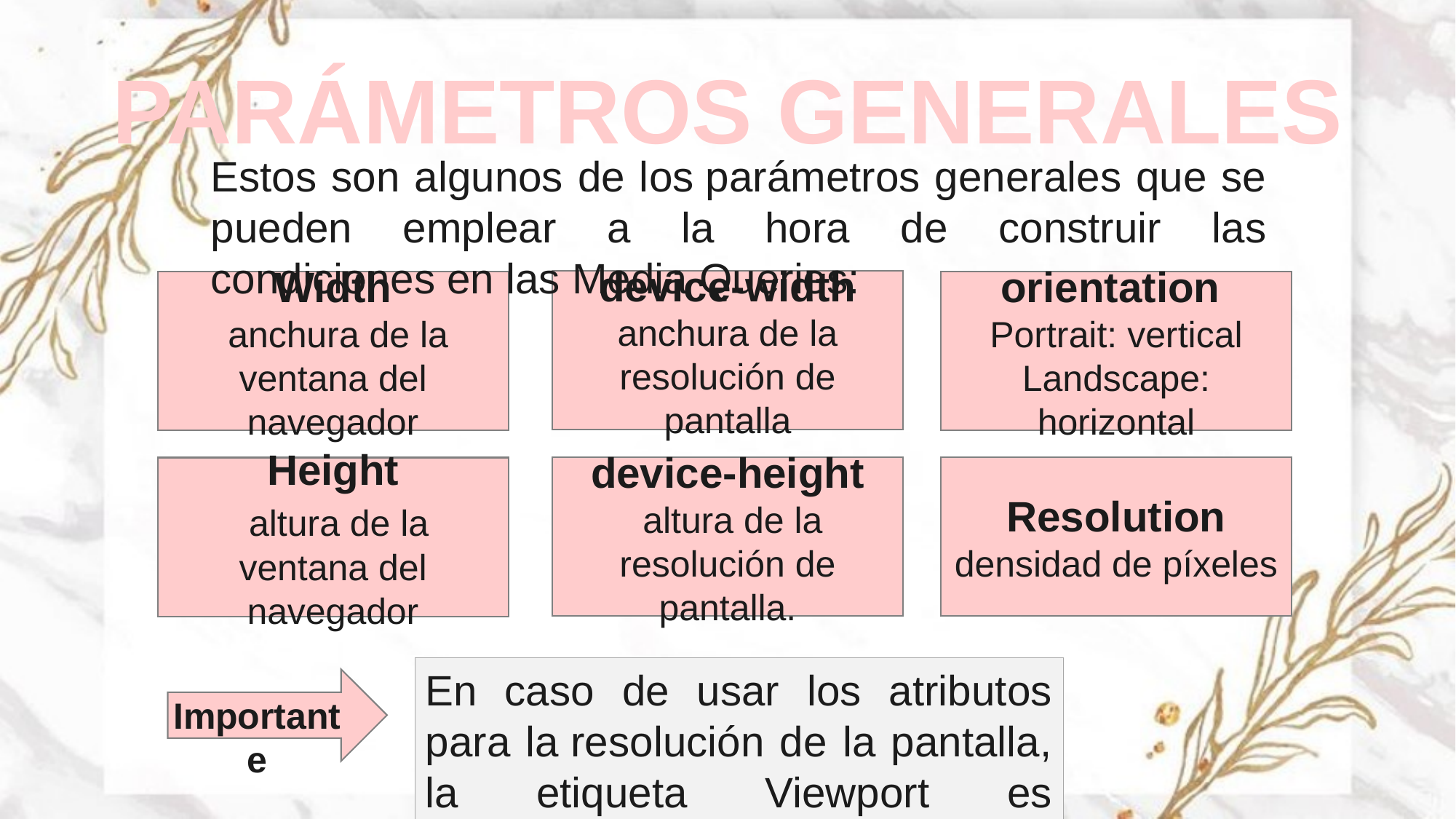

# PARÁMETROS GENERALES
Estos son algunos de los parámetros generales que se pueden emplear a la hora de construir las condiciones en las Media Queries:
device-width
anchura de la resolución de pantalla
Width
 anchura de la ventana del navegador
orientation
Portrait: vertical
Landscape: horizontal
Resolution
densidad de píxeles
device-height
 altura de la resolución de pantalla.
Height
 altura de la ventana del navegador
En caso de usar los atributos para la resolución de la pantalla, la etiqueta Viewport es necesaria.

Importante